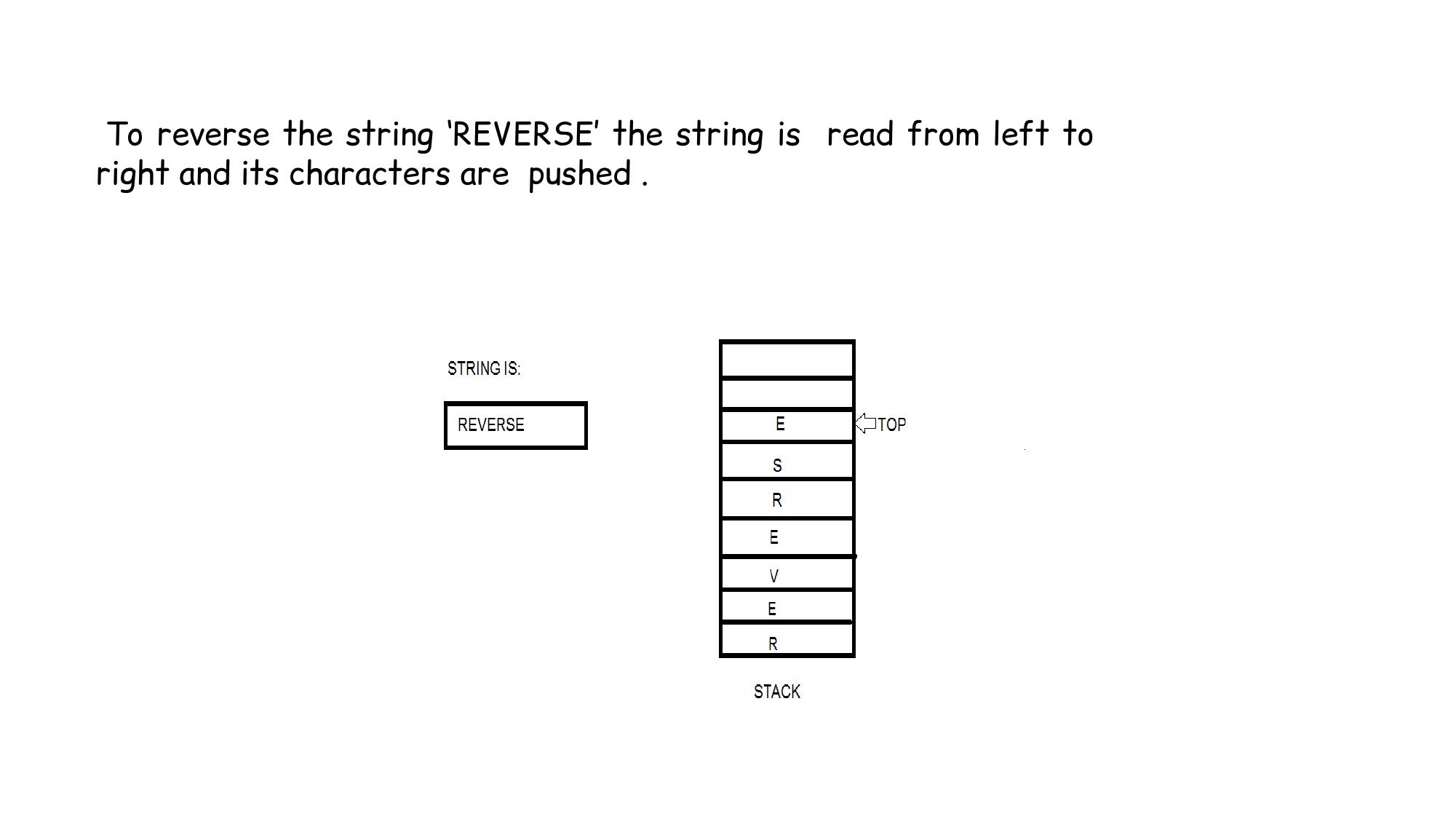

To reverse the string ‘REVERSE’ the string is  read from left to right and its characters are  pushed .